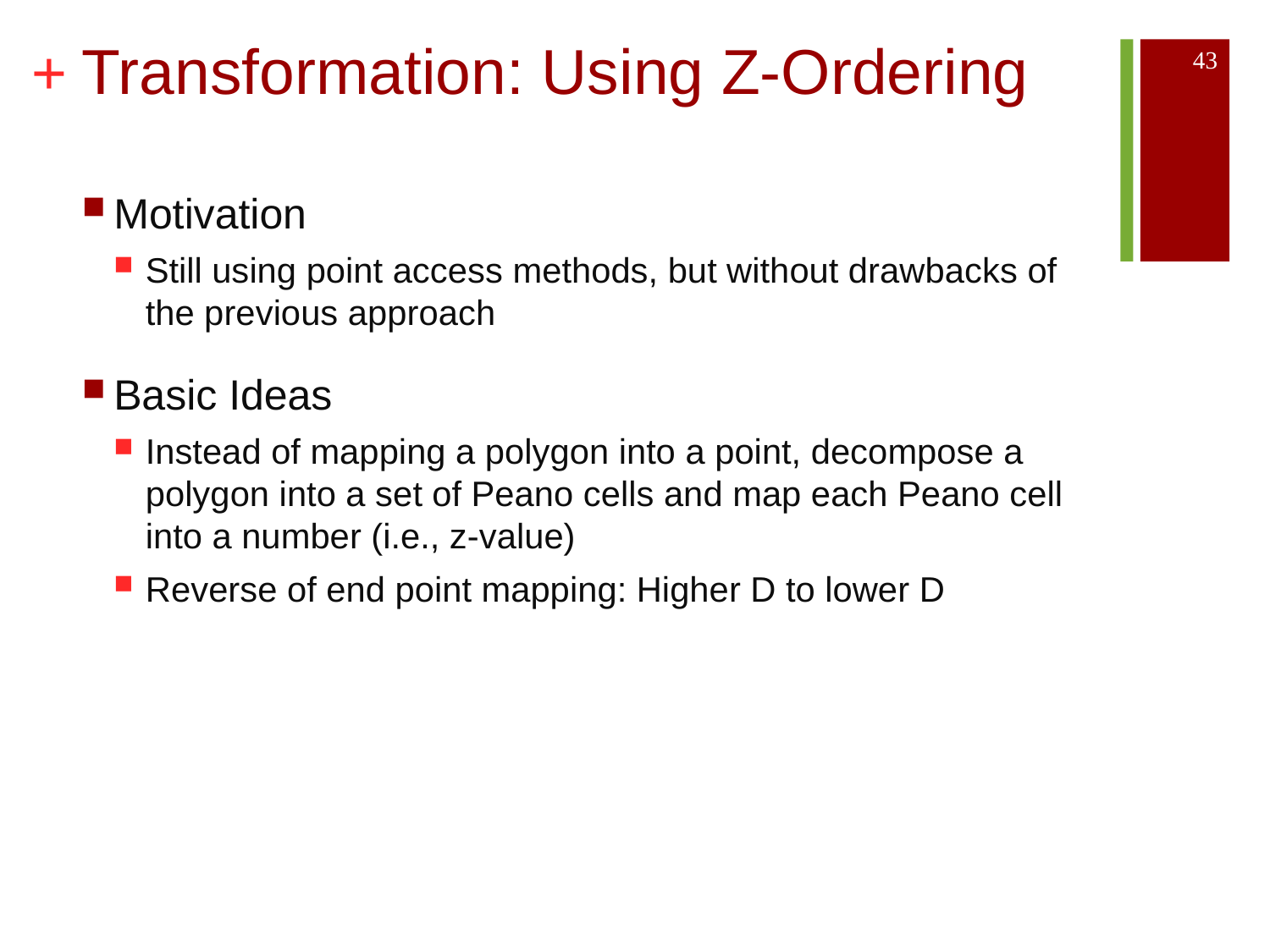

# Transformation: Using Z-Ordering
43
Motivation
Still using point access methods, but without drawbacks of the previous approach
Basic Ideas
Instead of mapping a polygon into a point, decompose a polygon into a set of Peano cells and map each Peano cell into a number (i.e., z-value)
Reverse of end point mapping: Higher D to lower D